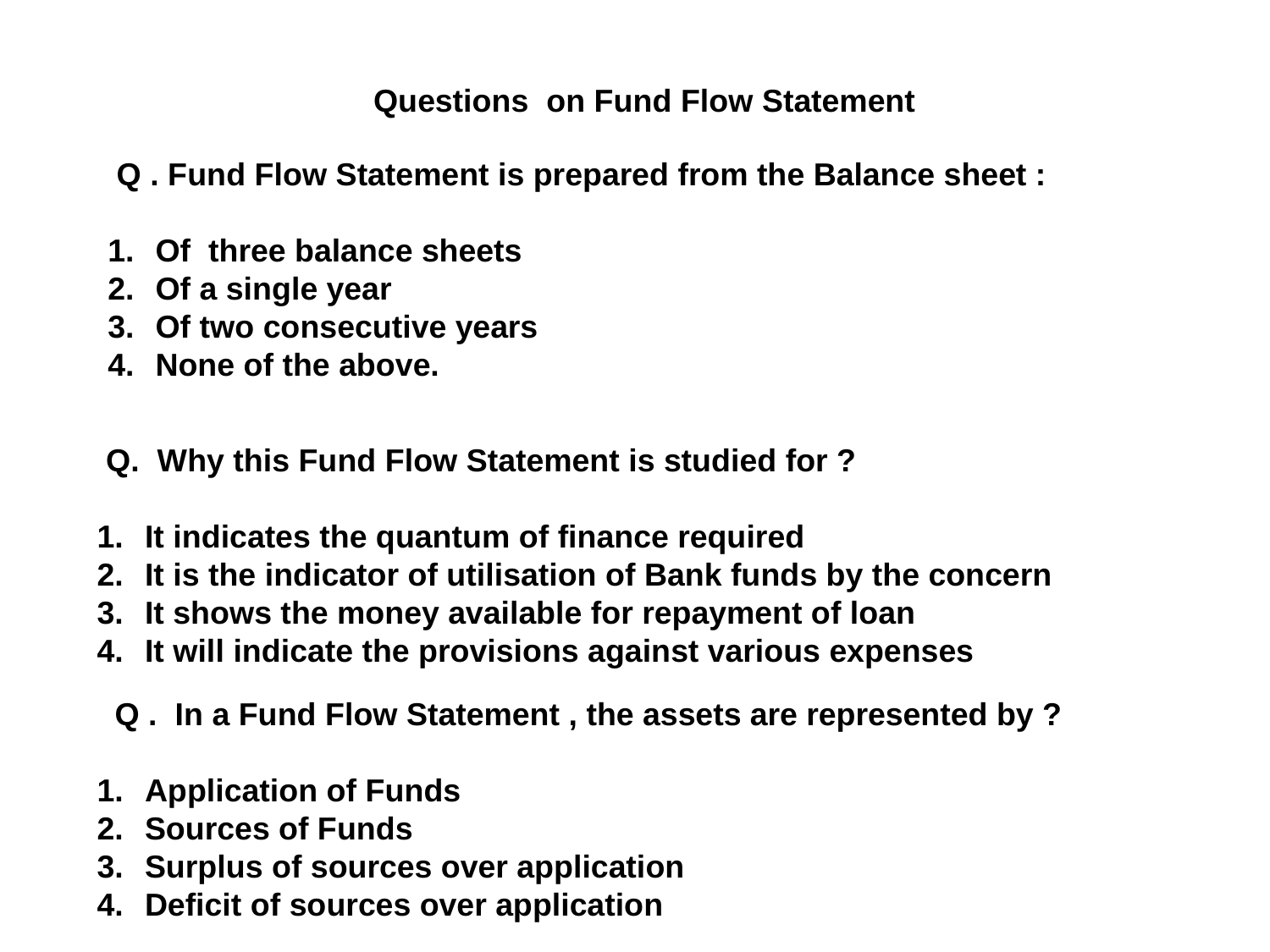

Questions  on Fund Flow Statement
 Q . Fund Flow Statement is prepared from the Balance sheet :

Of  three balance sheets
Of a single year
Of two consecutive years
None of the above.

 Q.  Why this Fund Flow Statement is studied for ?

It indicates the quantum of finance required
It is the indicator of utilisation of Bank funds by the concern
It shows the money available for repayment of loan
It will indicate the provisions against various expenses

  Q .  In a Fund Flow Statement , the assets are represented by ?

Application of Funds
Sources of Funds
Surplus of sources over application
Deficit of sources over application